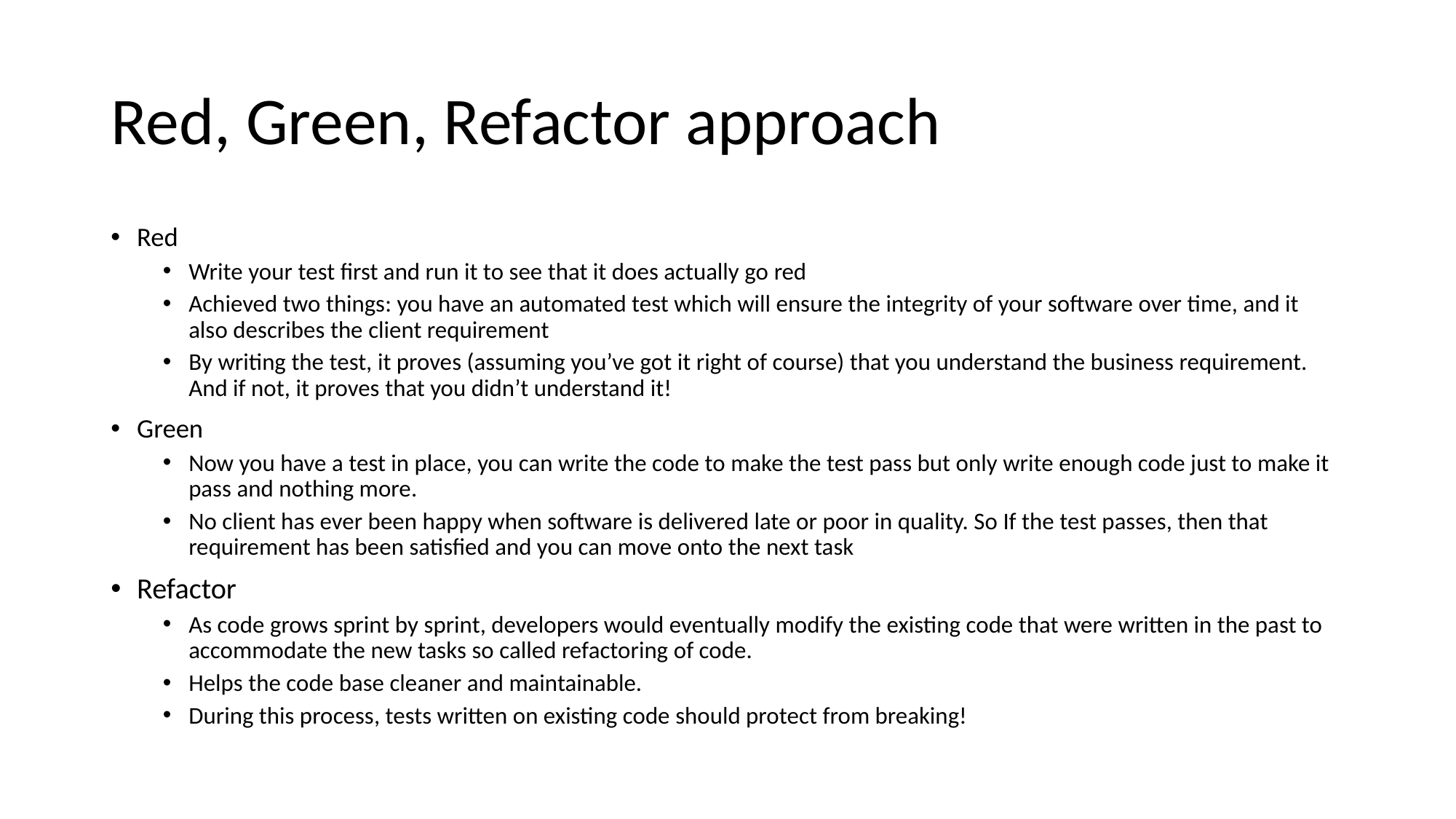

# Red, Green, Refactor approach
Red
Write your test first and run it to see that it does actually go red
Achieved two things: you have an automated test which will ensure the integrity of your software over time, and it also describes the client requirement
By writing the test, it proves (assuming you’ve got it right of course) that you understand the business requirement.  And if not, it proves that you didn’t understand it!
Green
Now you have a test in place, you can write the code to make the test pass but only write enough code just to make it pass and nothing more.
No client has ever been happy when software is delivered late or poor in quality. So If the test passes, then that requirement has been satisfied and you can move onto the next task
Refactor
As code grows sprint by sprint, developers would eventually modify the existing code that were written in the past to accommodate the new tasks so called refactoring of code.
Helps the code base cleaner and maintainable.
During this process, tests written on existing code should protect from breaking!